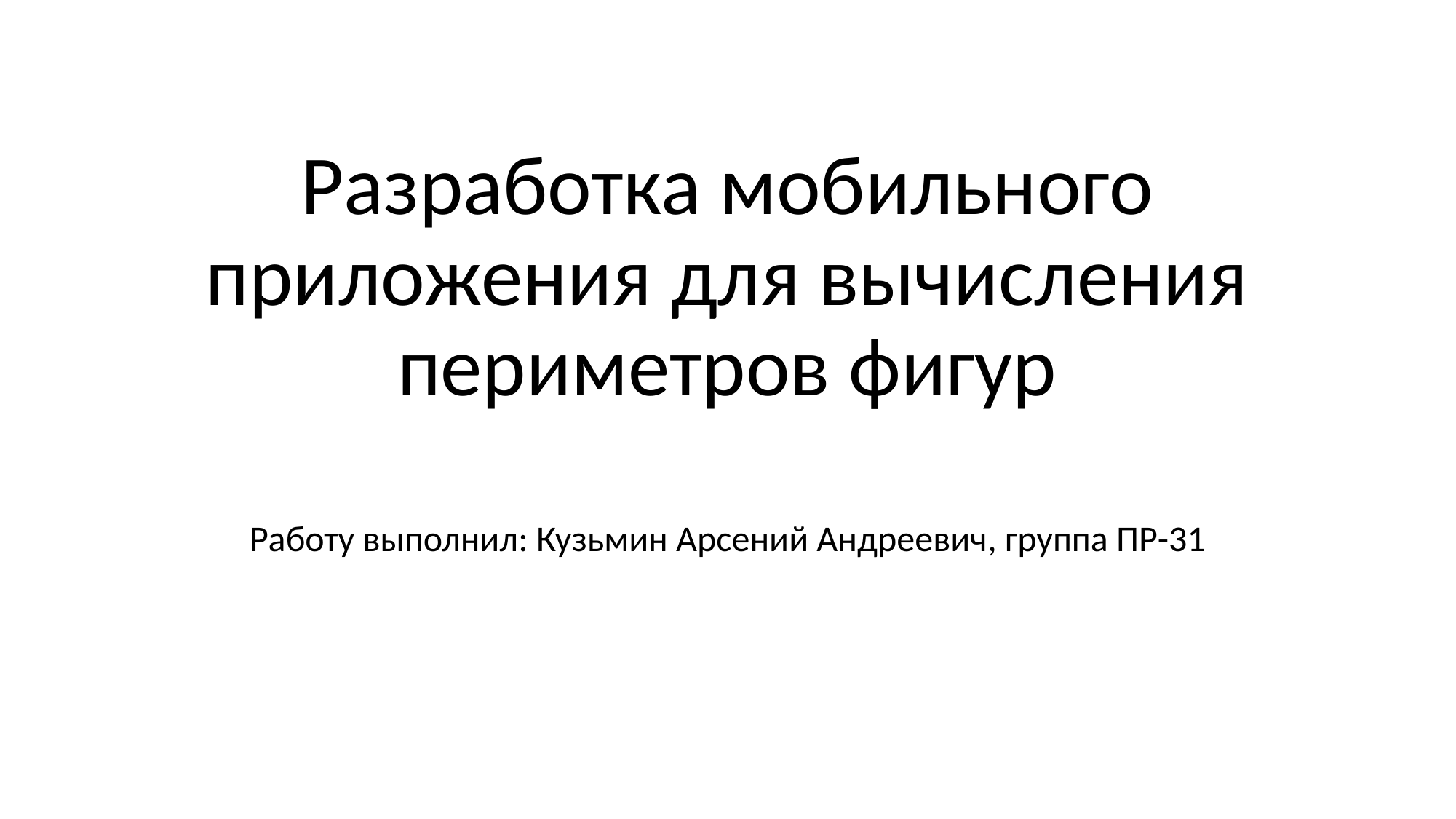

# Разработка мобильного приложения для вычисления периметров фигур
Работу выполнил: Кузьмин Арсений Андреевич, группа ПР-31